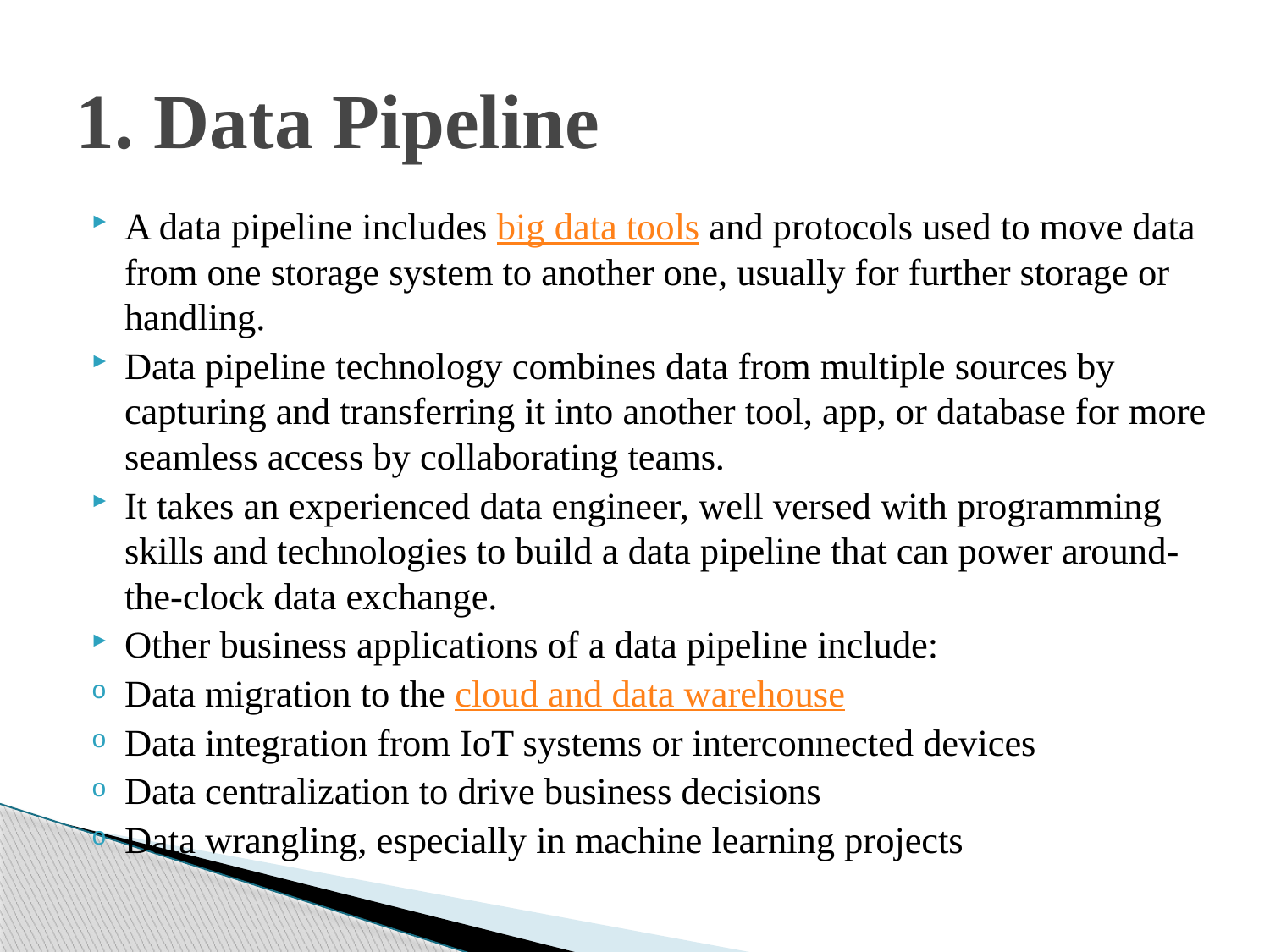

# 1. Data Pipeline
A data pipeline includes big data tools and protocols used to move data from one storage system to another one, usually for further storage or handling.
Data pipeline technology combines data from multiple sources by capturing and transferring it into another tool, app, or database for more seamless access by collaborating teams.
It takes an experienced data engineer, well versed with programming skills and technologies to build a data pipeline that can power around-the-clock data exchange.
Other business applications of a data pipeline include:
Data migration to the cloud and data warehouse
Data integration from IoT systems or interconnected devices
Data centralization to drive business decisions
Data wrangling, especially in machine learning projects